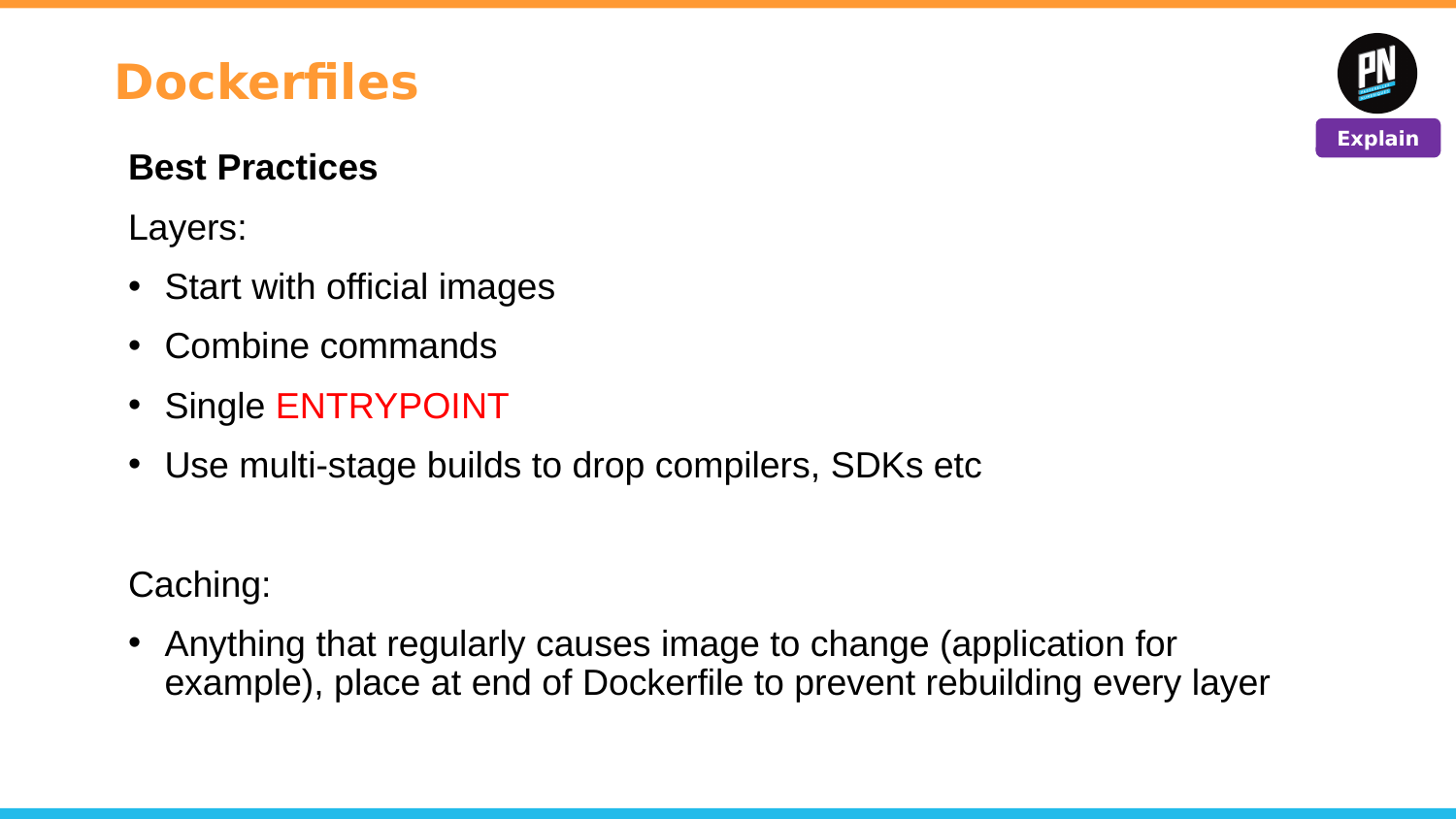

# Dockerfiles
Explain
Best Practices
Layers:
Start with official images
Combine commands
Single ENTRYPOINT
Use multi-stage builds to drop compilers, SDKs etc

Caching:
Anything that regularly causes image to change (application for example), place at end of Dockerfile to prevent rebuilding every layer